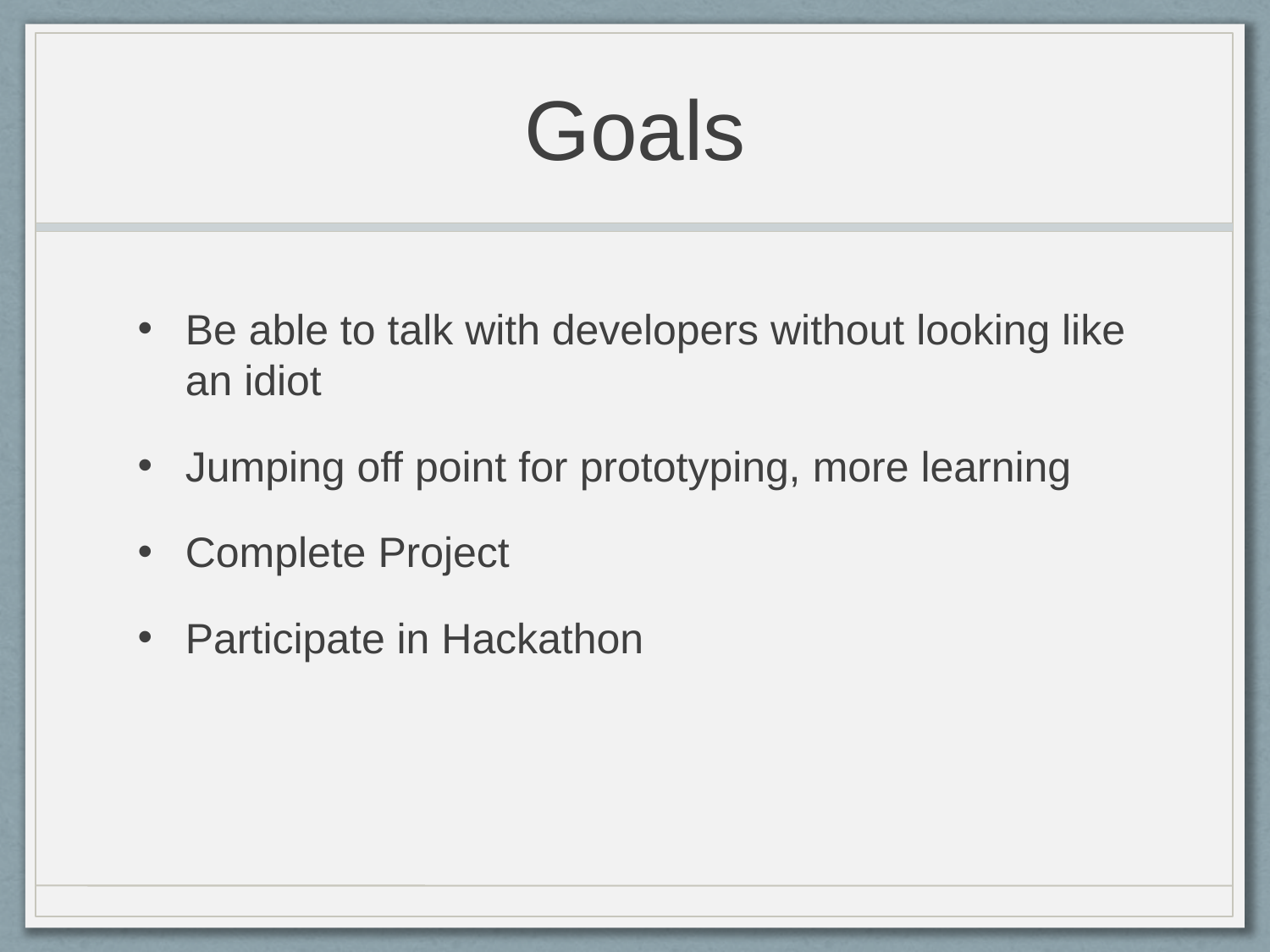

# Goals
Be able to talk with developers without looking like an idiot
Jumping off point for prototyping, more learning
Complete Project
Participate in Hackathon